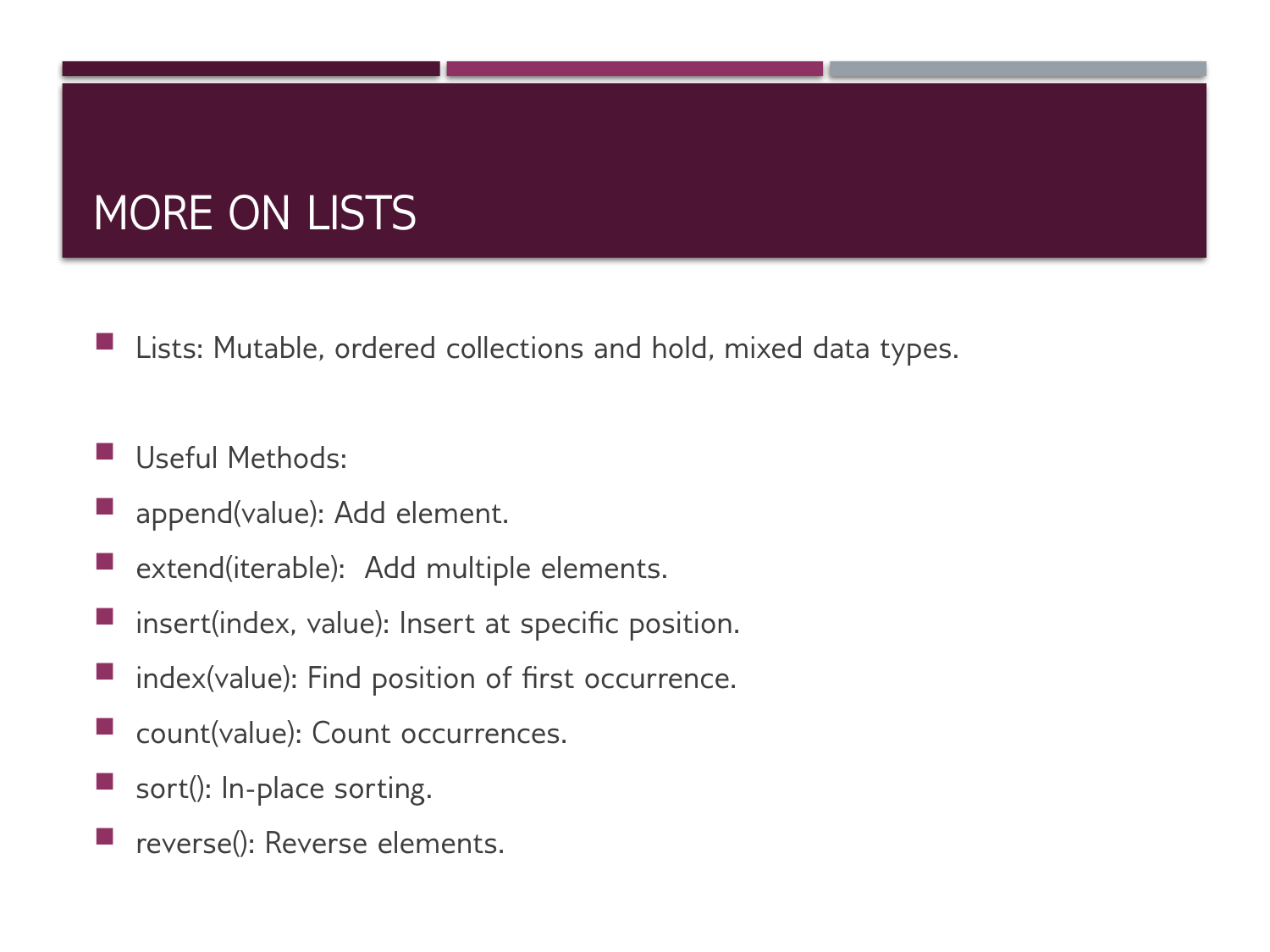

# More on Lists
Lists: Mutable, ordered collections and hold, mixed data types.

Useful Methods:
append(value): Add element.
extend(iterable):  Add multiple elements.
insert(index, value): Insert at specific position.
index(value): Find position of first occurrence.
count(value): Count occurrences.
sort(): In-place sorting.
reverse(): Reverse elements.